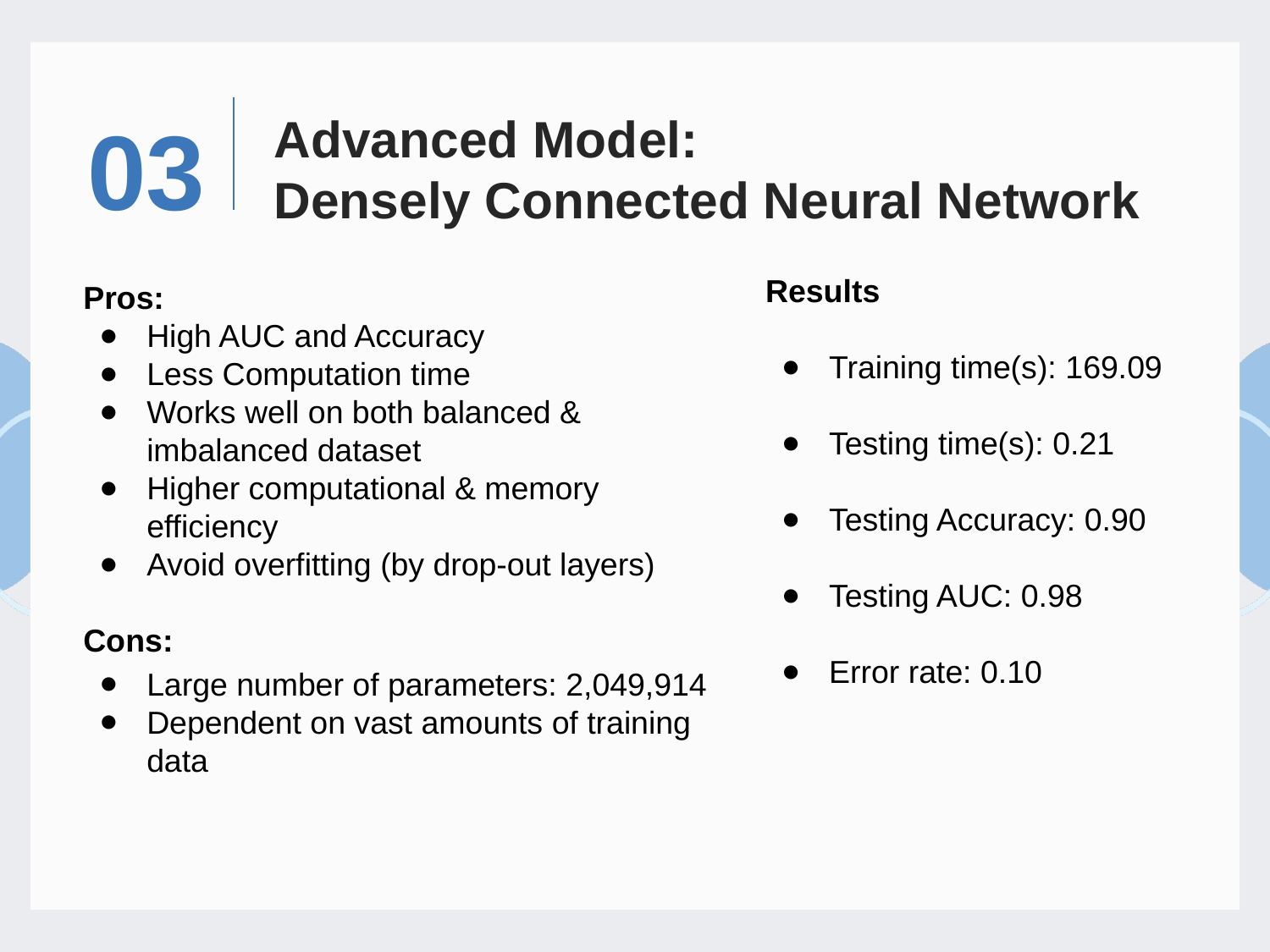

# Advanced Model:
Densely Connected Neural Network
03
Pros:
High AUC and Accuracy
Less Computation time
Works well on both balanced & imbalanced dataset
Higher computational & memory efficiency
Avoid overfitting (by drop-out layers)

Cons:
Large number of parameters: 2,049,914
Dependent on vast amounts of training data

Results

Training time(s): 169.09

Testing time(s): 0.21

Testing Accuracy: 0.90

Testing AUC: 0.98

Error rate: 0.10